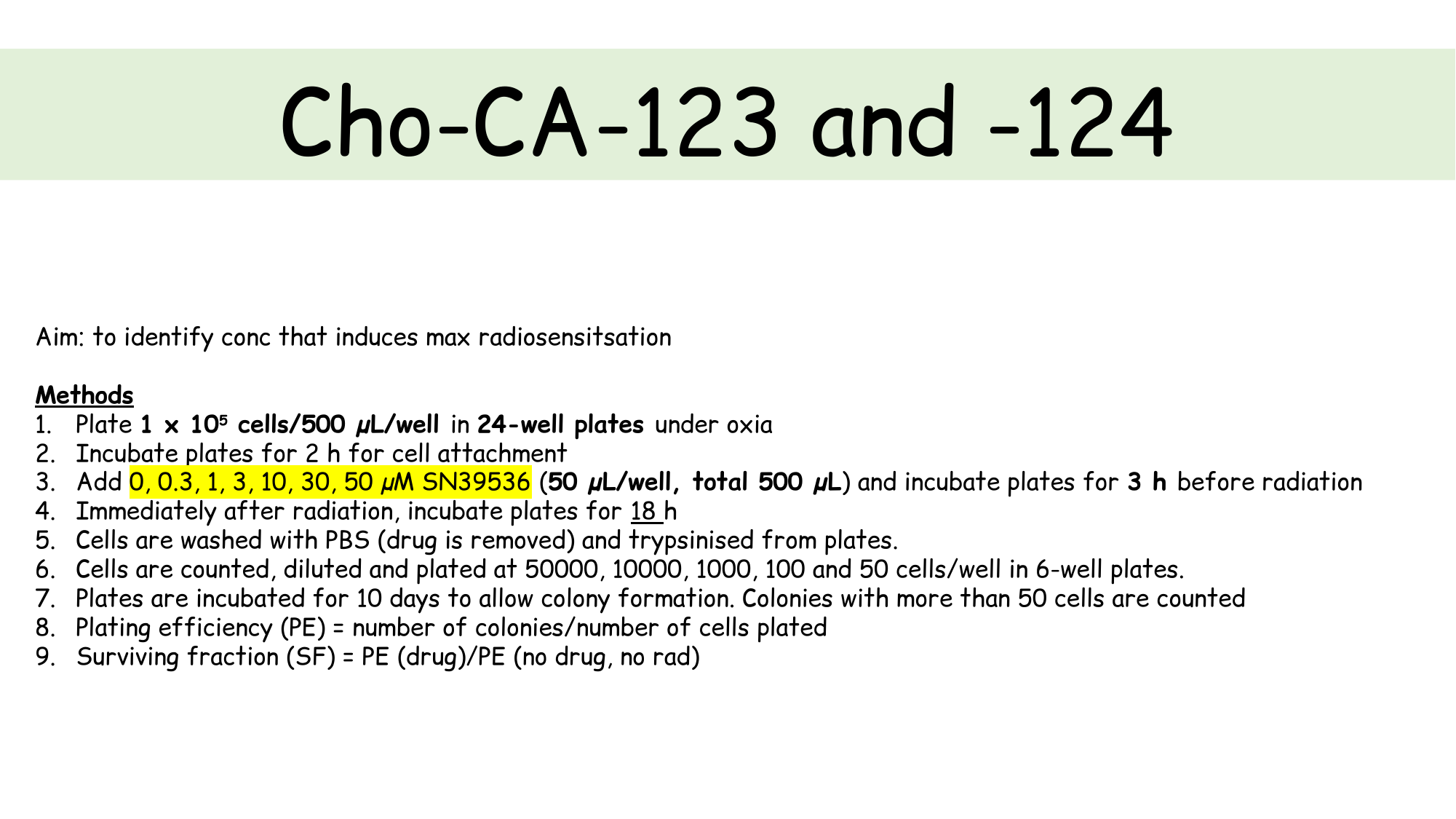

# Cho-CA-123 and -124
Aim: to identify conc that induces max radiosensitsation

Methods
Plate 1 x 105 cells/500 µL/well in 24-well plates under oxia
Incubate plates for 2 h for cell attachment
Add 0, 0.3, 1, 3, 10, 30, 50 µM SN39536 (50 µL/well, total 500 µL) and incubate plates for 3 h before radiation
Immediately after radiation, incubate plates for 18 h
Cells are washed with PBS (drug is removed) and trypsinised from plates.
Cells are counted, diluted and plated at 50000, 10000, 1000, 100 and 50 cells/well in 6-well plates.
Plates are incubated for 10 days to allow colony formation. Colonies with more than 50 cells are counted
Plating efficiency (PE) = number of colonies/number of cells plated
Surviving fraction (SF) = PE (drug)/PE (no drug, no rad)